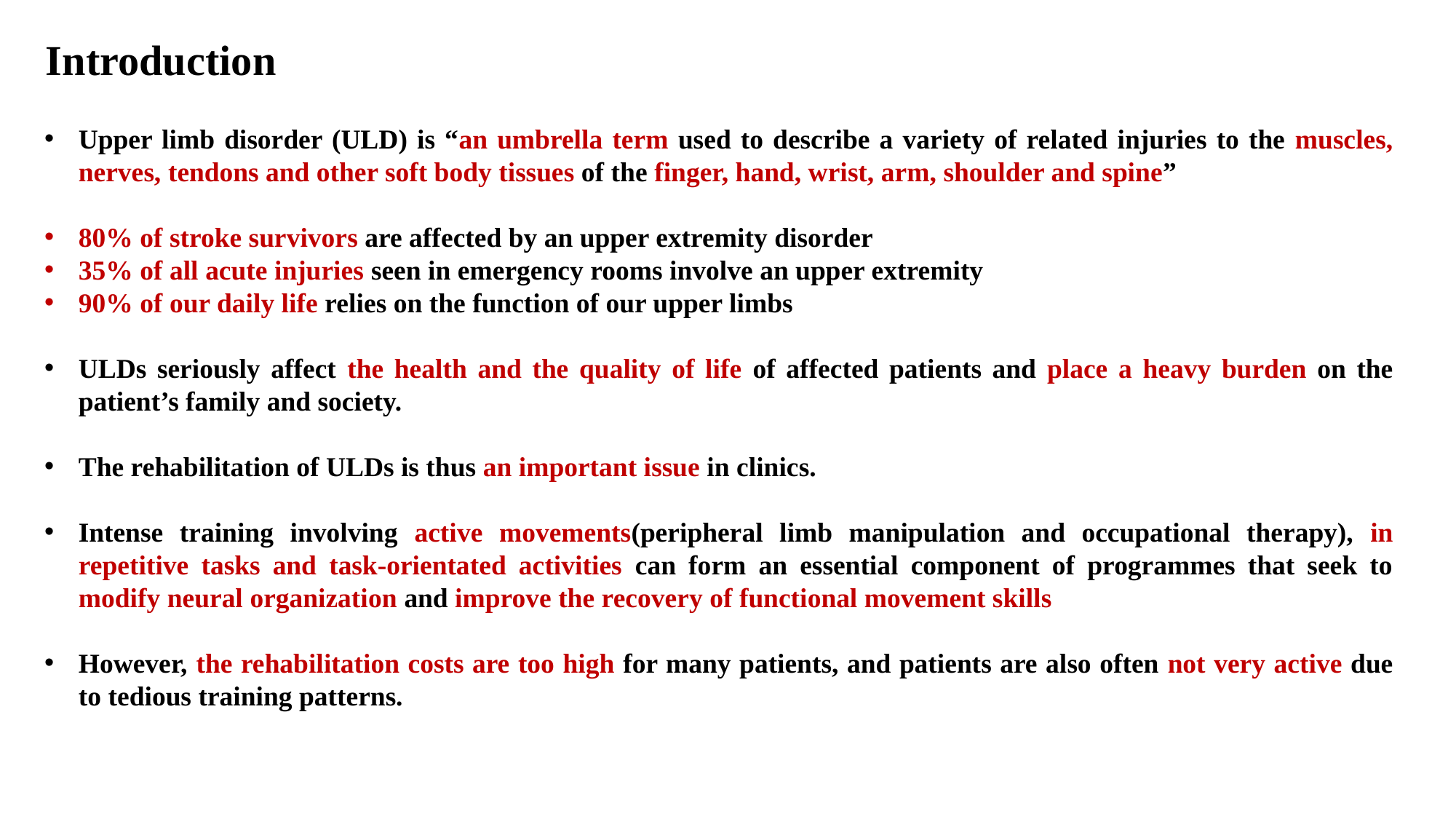

Introduction
Upper limb disorder (ULD) is “an umbrella term used to describe a variety of related injuries to the muscles, nerves, tendons and other soft body tissues of the finger, hand, wrist, arm, shoulder and spine”

80% of stroke survivors are affected by an upper extremity disorder
35% of all acute injuries seen in emergency rooms involve an upper extremity
90% of our daily life relies on the function of our upper limbs

ULDs seriously affect the health and the quality of life of affected patients and place a heavy burden on the patient’s family and society.

The rehabilitation of ULDs is thus an important issue in clinics.

Intense training involving active movements(peripheral limb manipulation and occupational therapy), in repetitive tasks and task-orientated activities can form an essential component of programmes that seek to modify neural organization and improve the recovery of functional movement skills

However, the rehabilitation costs are too high for many patients, and patients are also often not very active due to tedious training patterns.